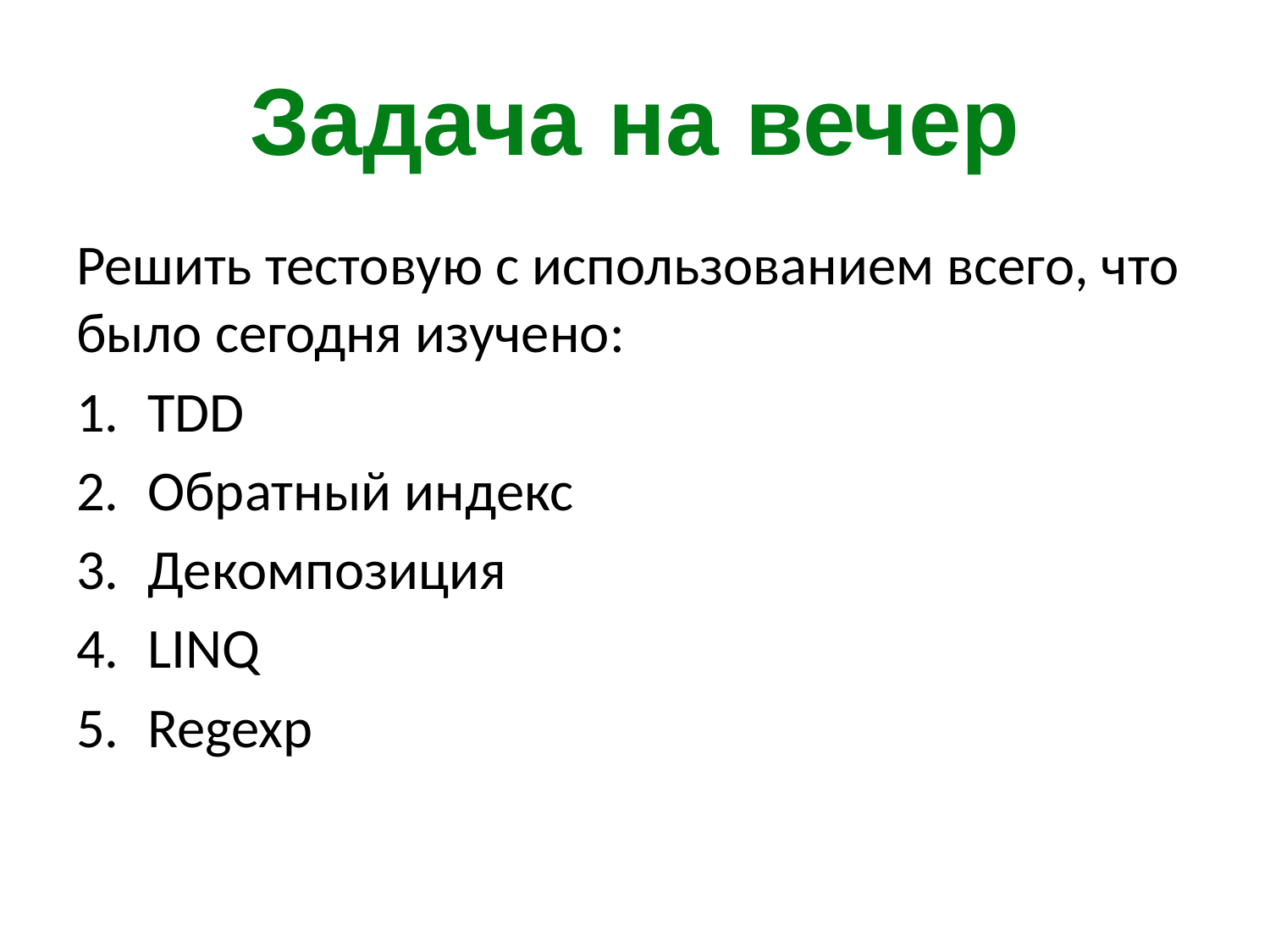

# Задача на вечер
Решить тестовую с использованием всего, что было сегодня изучено:
TDD
Обратный индекс
Декомпозиция
LINQ
Regexp